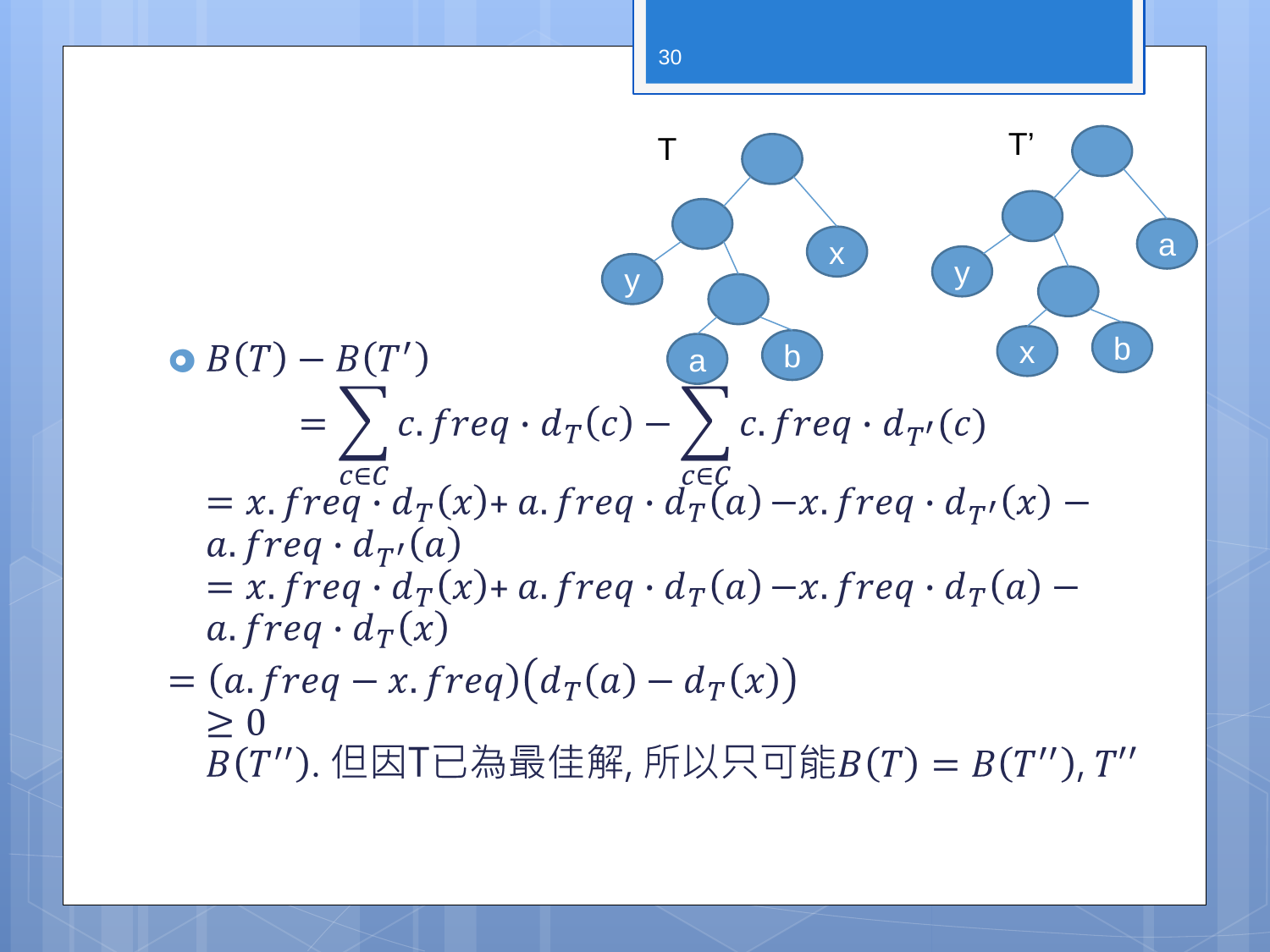

30
T’
T

a
x
y
y

b
x
b

a